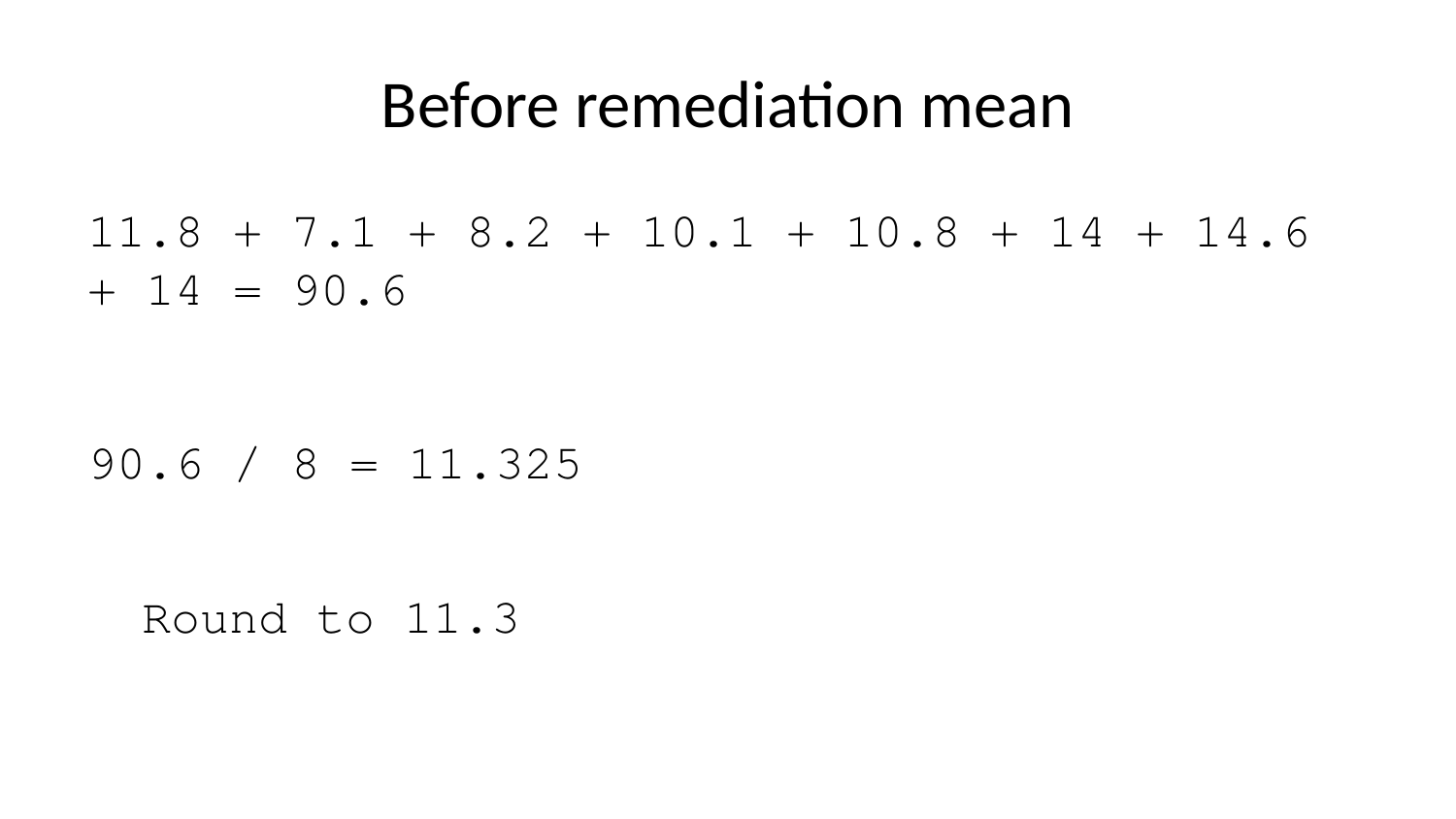

# Before remediation mean
11.8 + 7.1 + 8.2 + 10.1 + 10.8 + 14 + 14.6 + 14 = 90.6

90.6 / 8 = 11.325

Round to 11.3